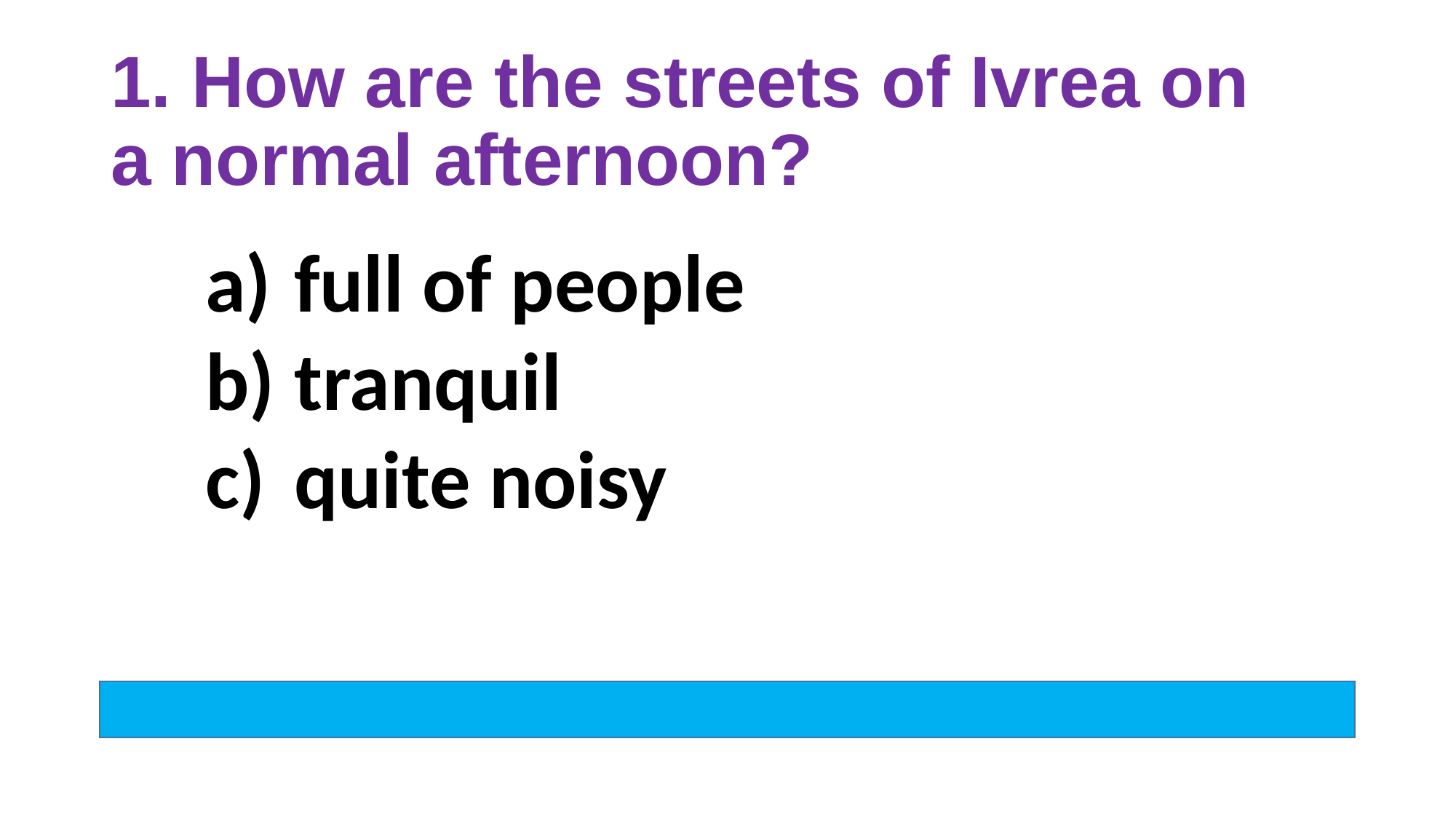

# 1. How are the streets of Ivrea on a normal afternoon?
full of people
tranquil
quite noisy